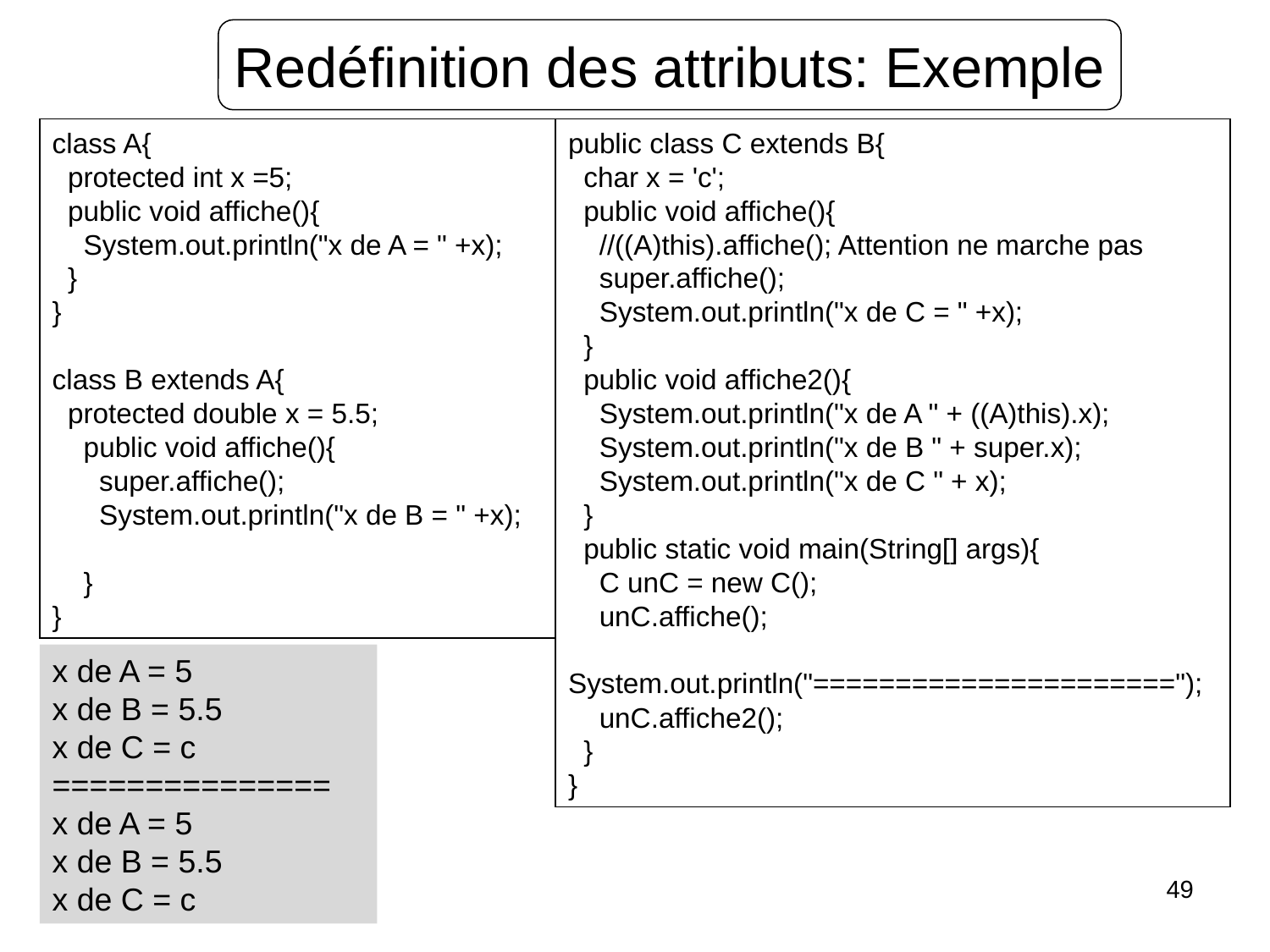

Redéfinition des attributs: Exemple
class A{
  protected int x =5;
  public void affiche(){
    System.out.println("x de A = " +x);
  }
}

class B extends A{
  protected double x = 5.5;
    public void affiche(){
      super.affiche();
      System.out.println("x de B = " +x);
    }
}
public class C extends B{
  char x = 'c';
  public void affiche(){
    //((A)this).affiche(); Attention ne marche pas
    super.affiche();
    System.out.println("x de C = " +x);
  }
  public void affiche2(){
    System.out.println("x de A " + ((A)this).x);
    System.out.println("x de B " + super.x);
    System.out.println("x de C " + x);
  }
  public static void main(String[] args){
    C unC = new C();
    unC.affiche();
    System.out.println("======================");
    unC.affiche2();
  }
}
x de A = 5
x de B = 5.5
x de C = c
===============
x de A = 5
x de B = 5.5
x de C = c
49